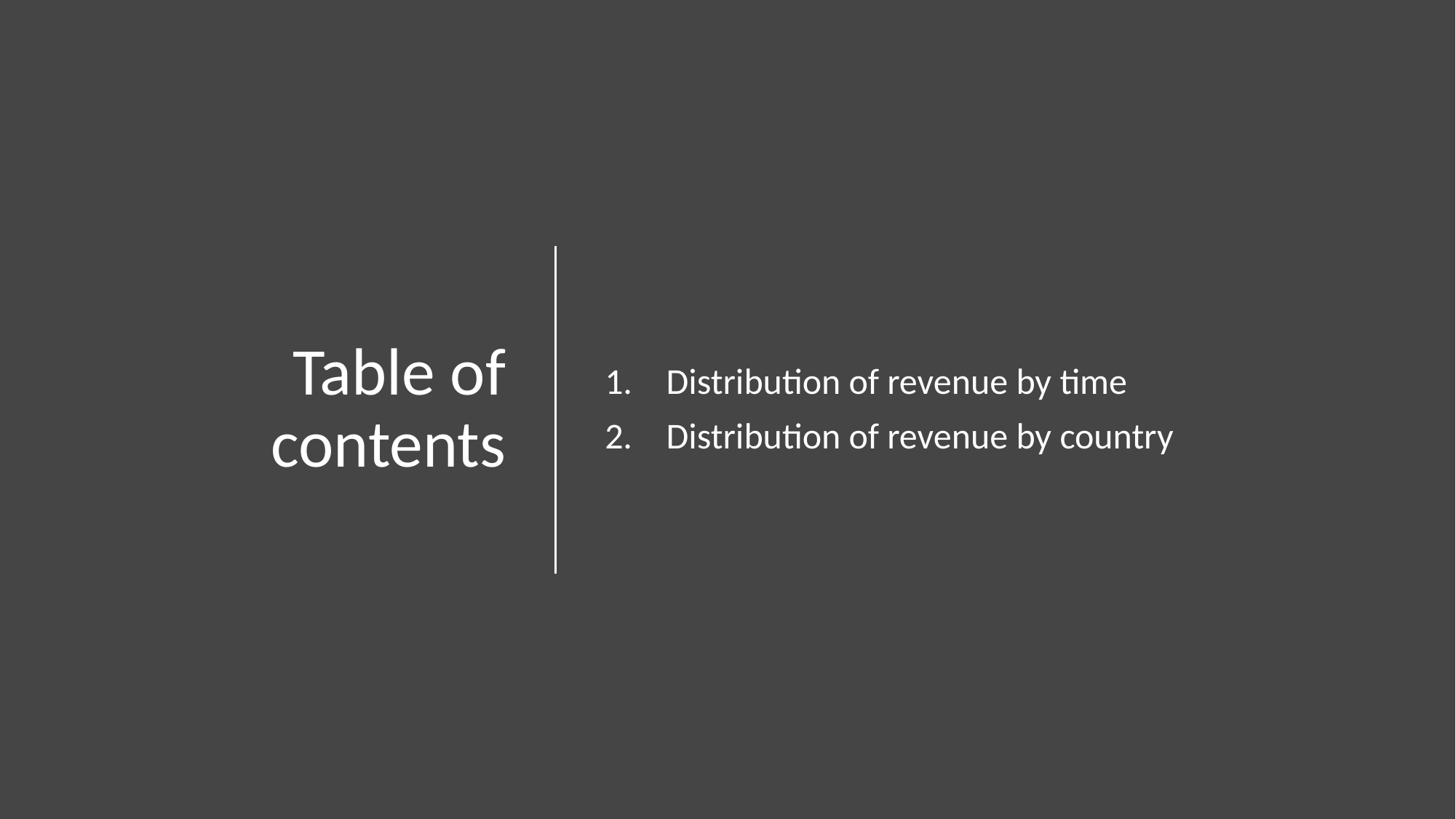

# Table of contents
Distribution of revenue by time
Distribution of revenue by country